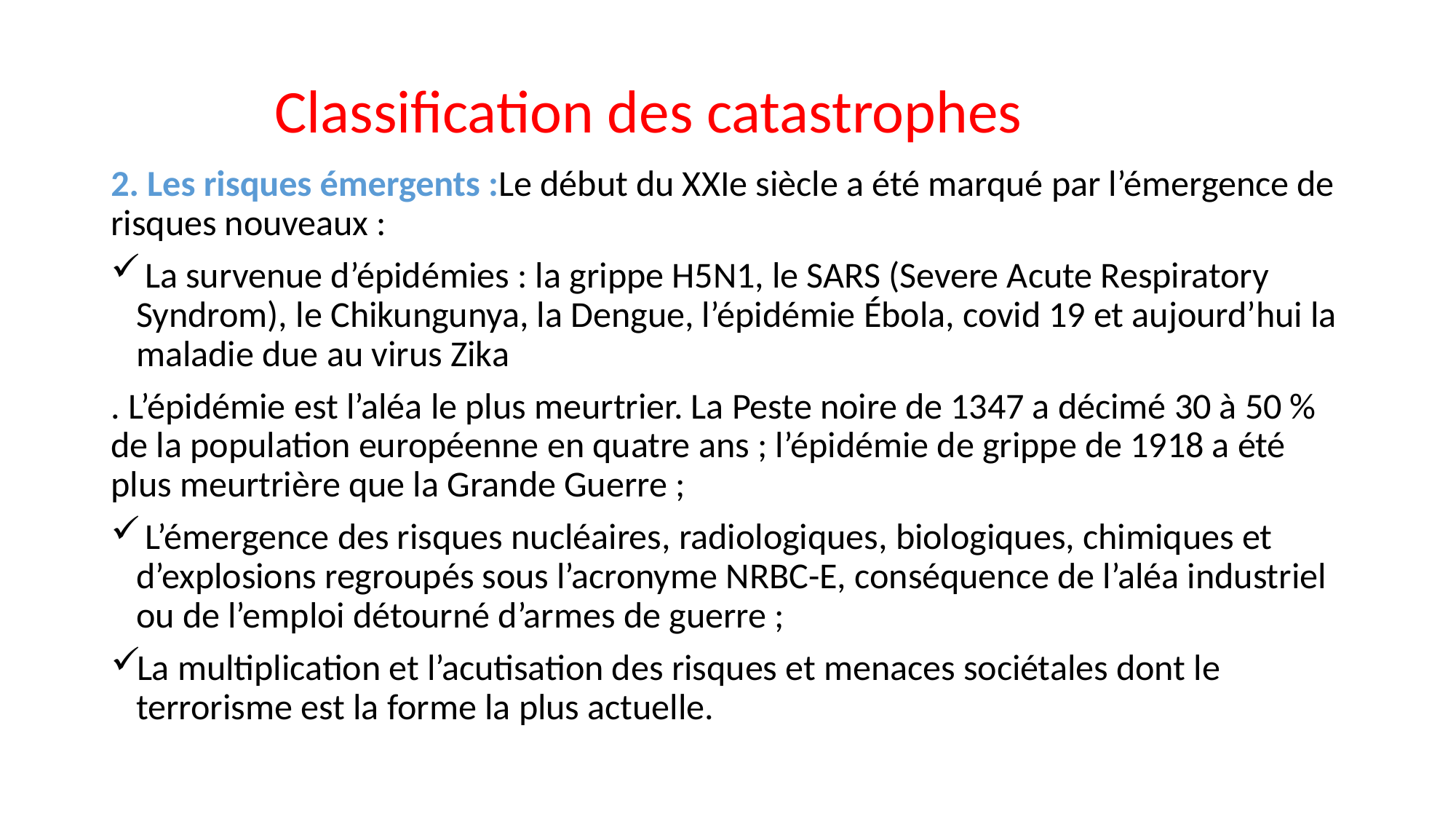

# Classification des catastrophes
2. Les risques émergents :Le début du XXIe siècle a été marqué par l’émergence de risques nouveaux :
 La survenue d’épidémies : la grippe H5N1, le SARS (Severe Acute Respiratory Syndrom), le Chikungunya, la Dengue, l’épidémie Ébola, covid 19 et aujourd’hui la maladie due au virus Zika
. L’épidémie est l’aléa le plus meurtrier. La Peste noire de 1347 a décimé 30 à 50 % de la population européenne en quatre ans ; l’épidémie de grippe de 1918 a été plus meurtrière que la Grande Guerre ;
 L’émergence des risques nucléaires, radiologiques, biologiques, chimiques et d’explosions regroupés sous l’acronyme NRBC-E, conséquence de l’aléa industriel ou de l’emploi détourné d’armes de guerre ;
La multiplication et l’acutisation des risques et menaces sociétales dont le terrorisme est la forme la plus actuelle.